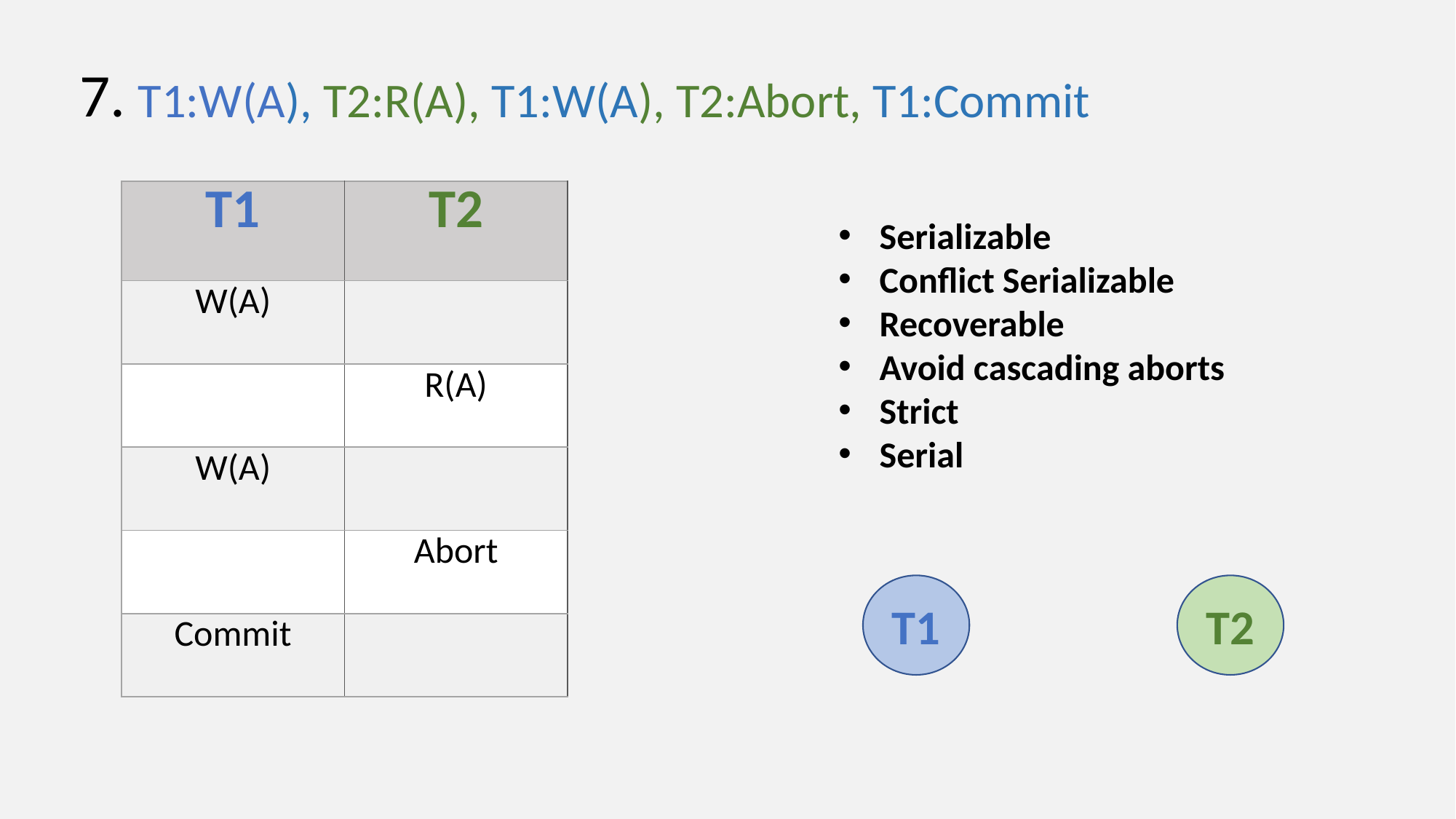

7.
T1:W(A), T2:R(A), T1:W(A), T2:Abort, T1:Commit
| T1 | T2 |
| --- | --- |
| W(A) |  |
|  | R(A) |
| W(A) |  |
|  | Abort |
| Commit |  |
Serializable
Conflict Serializable
Recoverable
Avoid cascading aborts
Strict
Serial
T1
T2